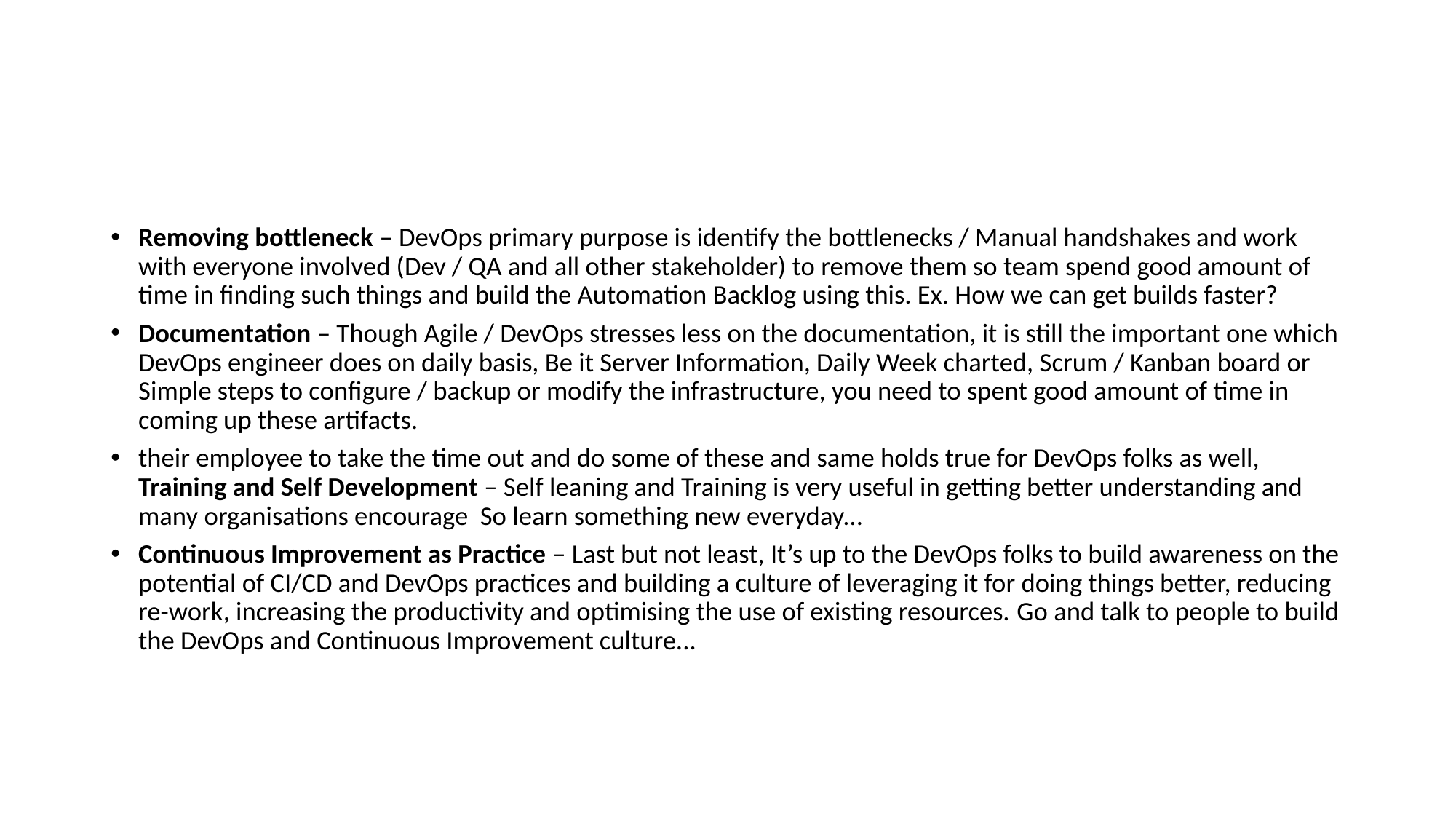

#
Removing bottleneck – DevOps primary purpose is identify the bottlenecks / Manual handshakes and work with everyone involved (Dev / QA and all other stakeholder) to remove them so team spend good amount of time in finding such things and build the Automation Backlog using this. Ex. How we can get builds faster?
Documentation – Though Agile / DevOps stresses less on the documentation, it is still the important one which DevOps engineer does on daily basis, Be it Server Information, Daily Week charted, Scrum / Kanban board or Simple steps to configure / backup or modify the infrastructure, you need to spent good amount of time in coming up these artifacts.
their employee to take the time out and do some of these and same holds true for DevOps folks as well, Training and Self Development – Self leaning and Training is very useful in getting better understanding and many organisations encourage  So learn something new everyday...
Continuous Improvement as Practice – Last but not least, It’s up to the DevOps folks to build awareness on the potential of CI/CD and DevOps practices and building a culture of leveraging it for doing things better, reducing re-work, increasing the productivity and optimising the use of existing resources. Go and talk to people to build the DevOps and Continuous Improvement culture...